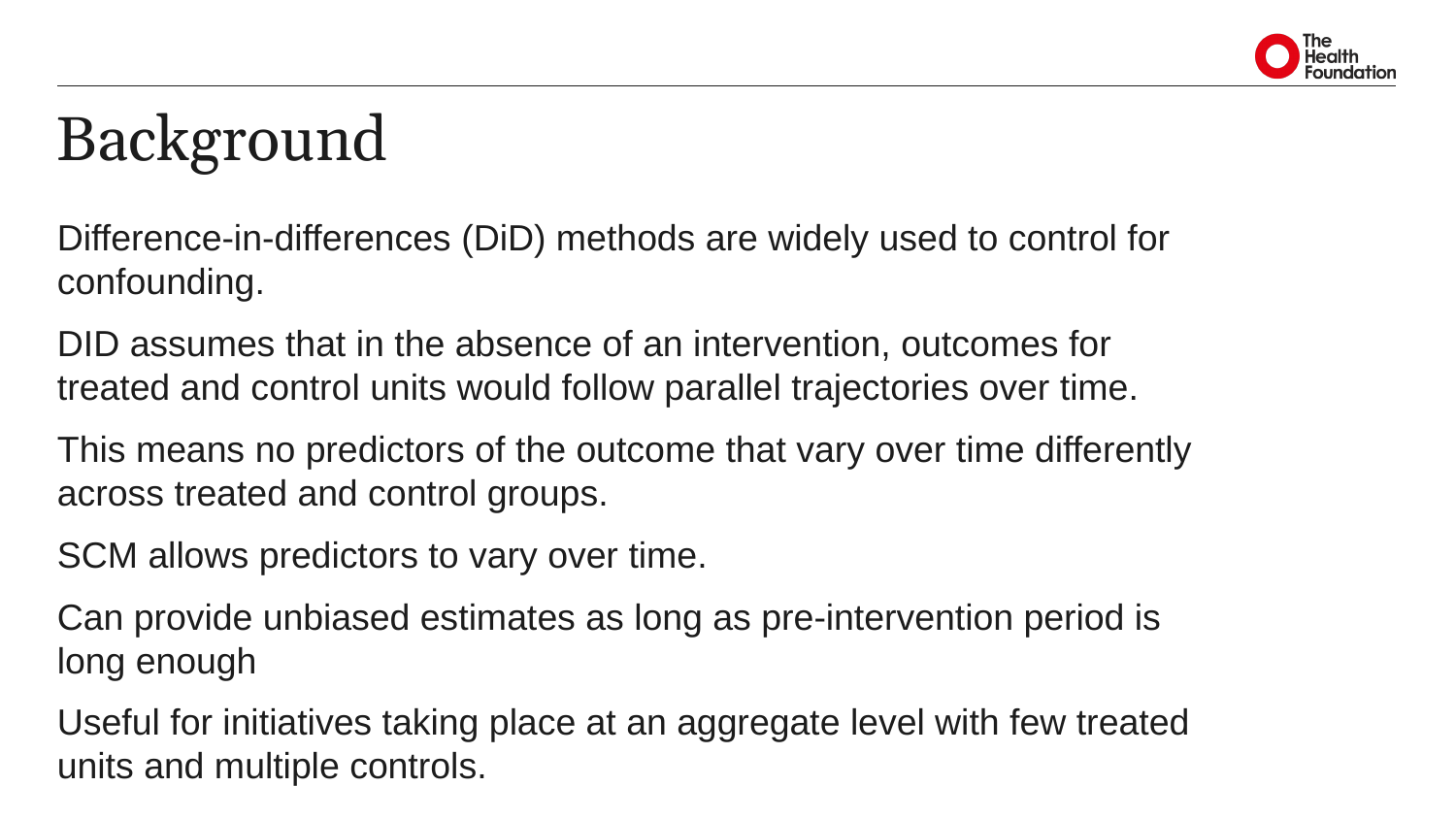

# Background
Difference-in-differences (DiD) methods are widely used to control for confounding.
DID assumes that in the absence of an intervention, outcomes for treated and control units would follow parallel trajectories over time.
This means no predictors of the outcome that vary over time differently across treated and control groups.
SCM allows predictors to vary over time.
Can provide unbiased estimates as long as pre-intervention period is long enough
Useful for initiatives taking place at an aggregate level with few treated units and multiple controls.